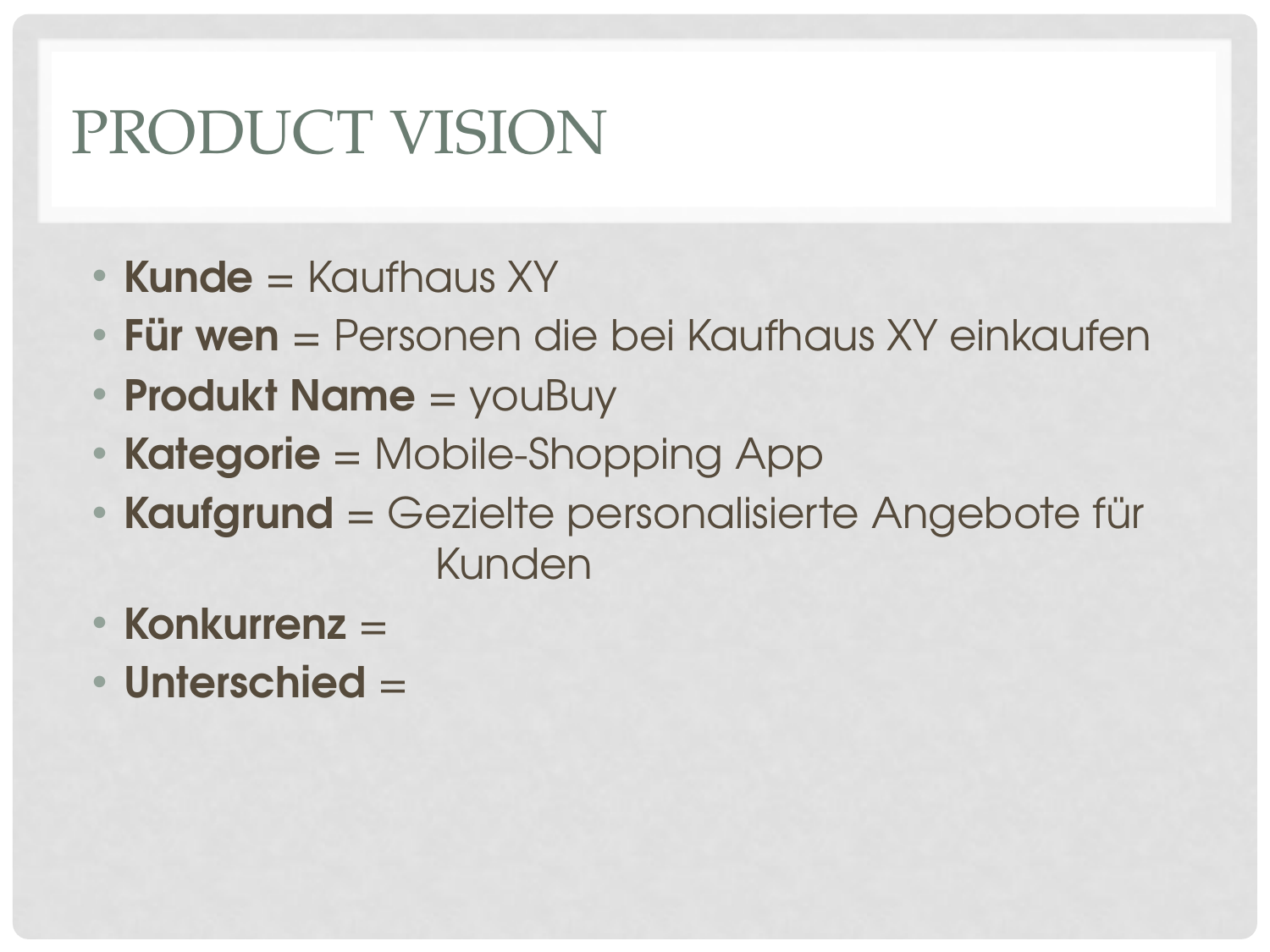

# Product Vision
Kunde = Kaufhaus XY
Für wen = Personen die bei Kaufhaus XY einkaufen
Produkt Name = youBuy
Kategorie = Mobile-Shopping App
Kaufgrund = Gezielte personalisierte Angebote für    	Kunden
Konkurrenz =
Unterschied =